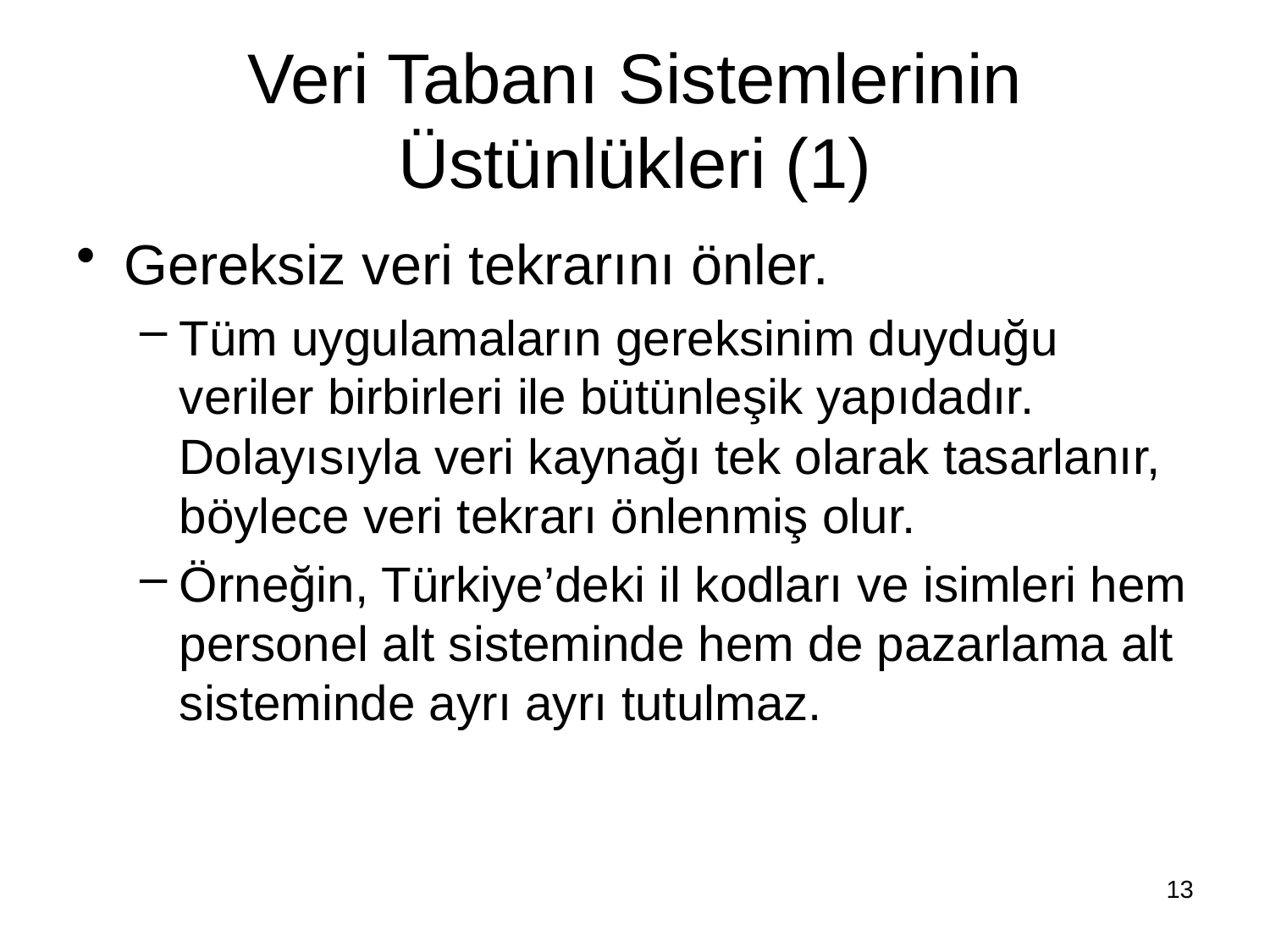

# Veri Tabanı Sistemlerinin Üstünlükleri (1)
Gereksiz veri tekrarını önler.
Tüm uygulamaların gereksinim duyduğu veriler birbirleri ile bütünleşik yapıdadır. Dolayısıyla veri kaynağı tek olarak tasarlanır, böylece veri tekrarı önlenmiş olur.
Örneğin, Türkiye’deki il kodları ve isimleri hem personel alt sisteminde hem de pazarlama alt sisteminde ayrı ayrı tutulmaz.
13